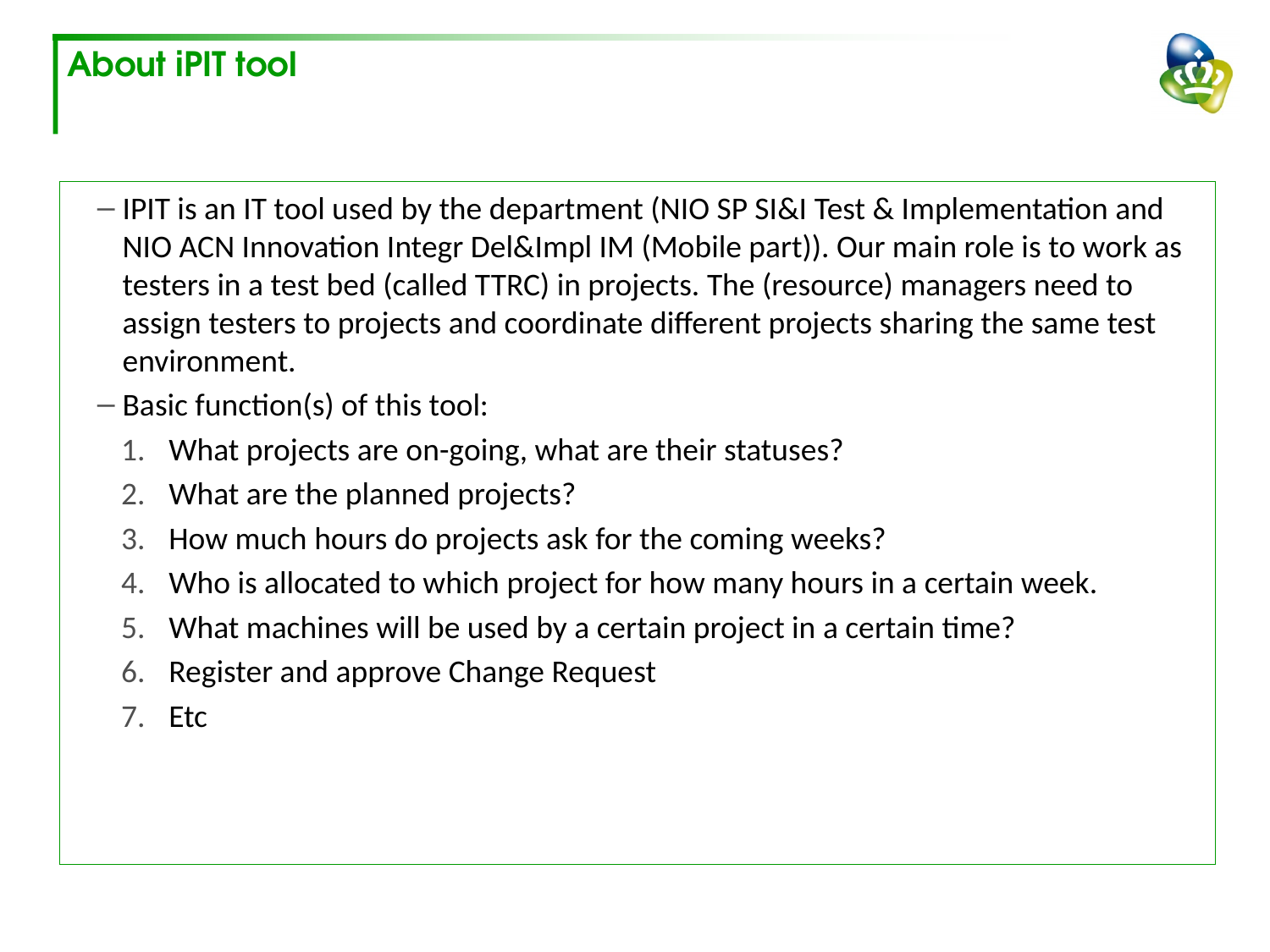

# About iPIT tool

IPIT is an IT tool used by the department (NIO SP SI&I Test & Implementation and NIO ACN Innovation Integr Del&Impl IM (Mobile part)). Our main role is to work as testers in a test bed (called TTRC) in projects. The (resource) managers need to assign testers to projects and coordinate different projects sharing the same test environment.
Basic function(s) of this tool:
What projects are on-going, what are their statuses?
What are the planned projects?
How much hours do projects ask for the coming weeks?
Who is allocated to which project for how many hours in a certain week.
What machines will be used by a certain project in a certain time?
Register and approve Change Request
Etc